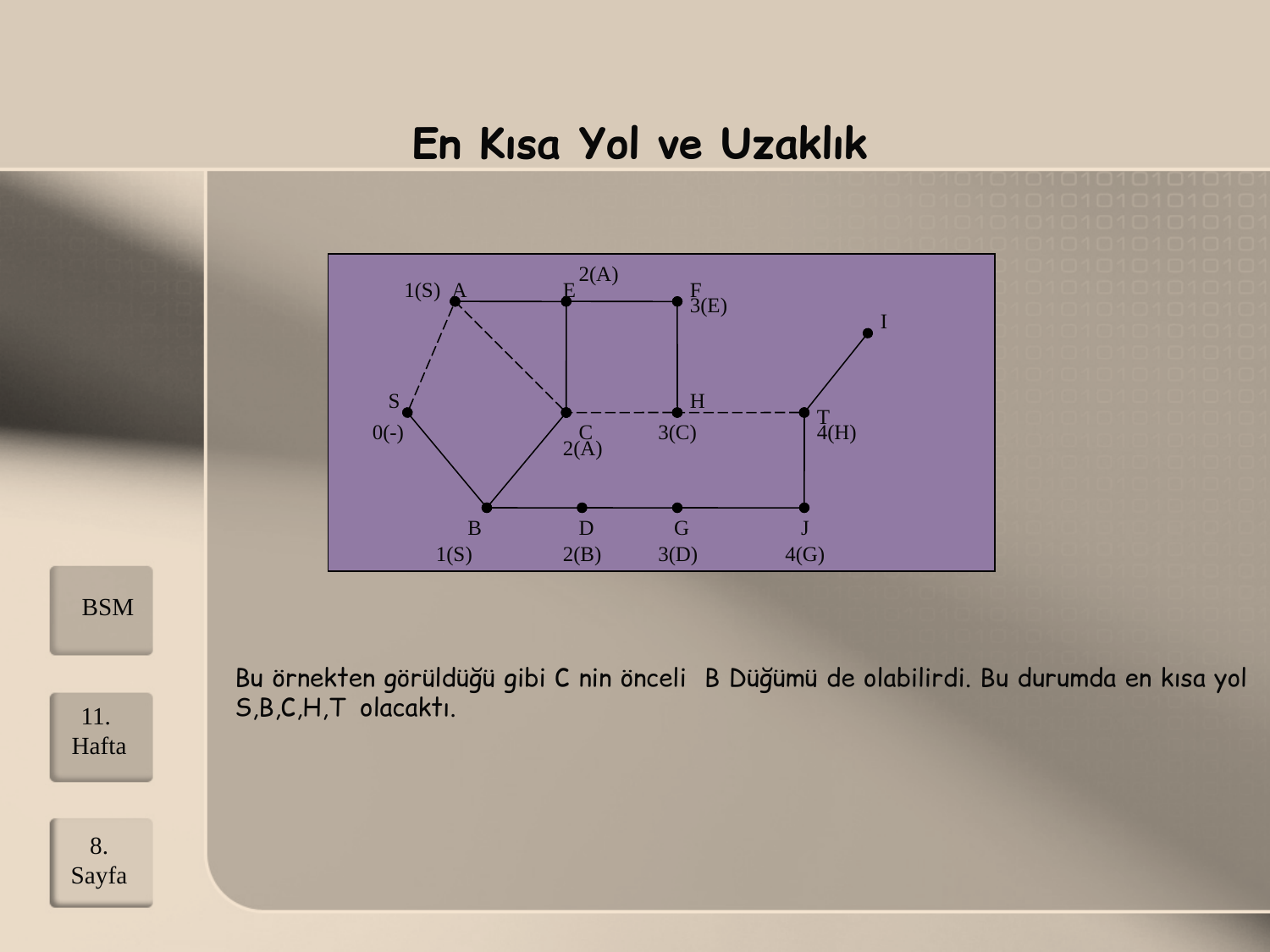

En Kısa Yol ve Uzaklık

2(A)
1(S)
A
E
F
3(E)

I

S
H
T
0(-)

C
3(C)

4(H)
2(A)
B

D

G

J
1(S)
2(B)
3(D)
4(G)
BSM
Bu örnekten görüldüğü gibi C nin önceli  B Düğümü de olabilirdi. Bu durumda en kısa yol  S,B,C,H,T  olacaktı.

11.  Hafta
8. Sayfa